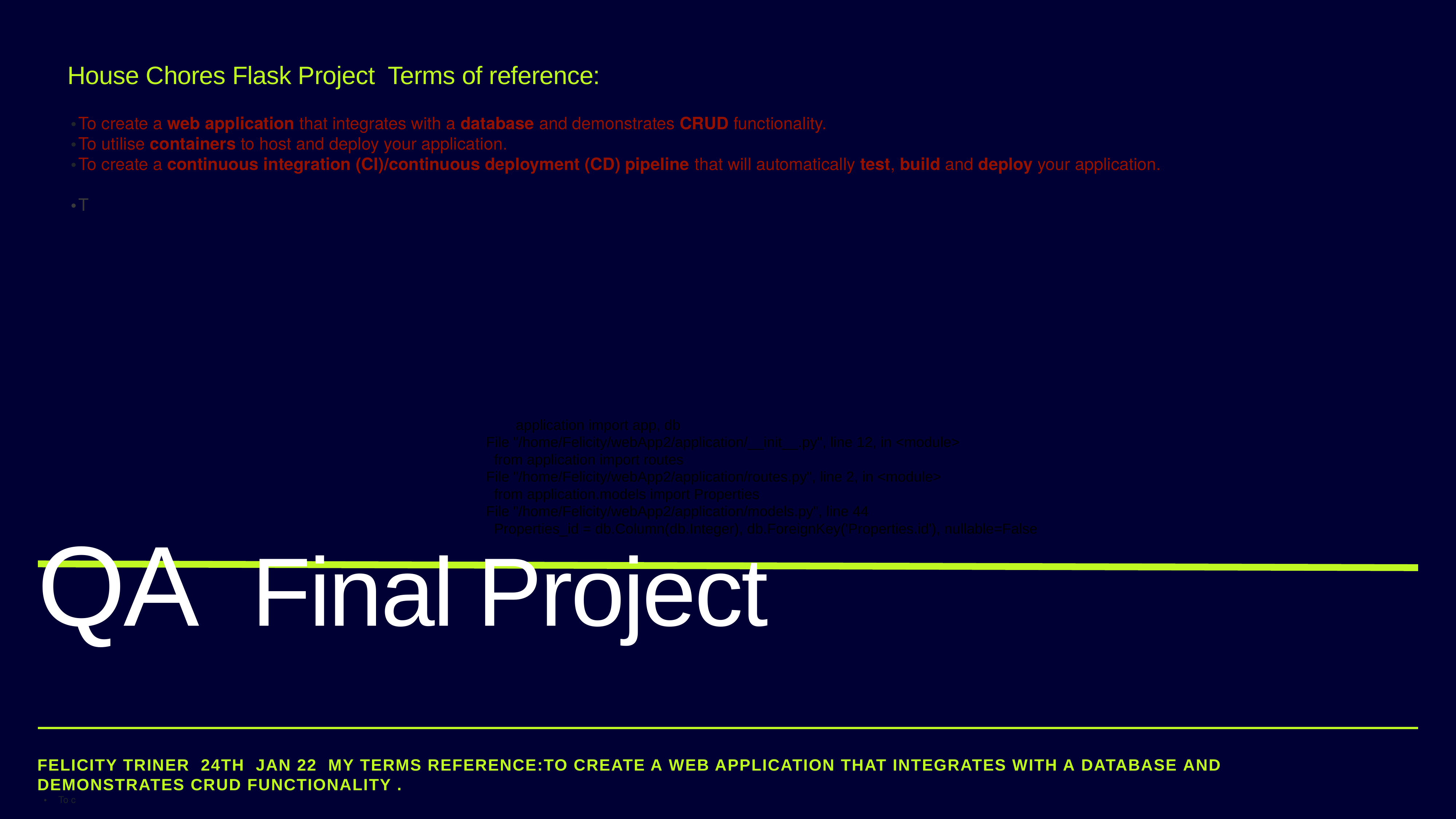

House Chores Flask Project  Terms of reference:

To create a web application that integrates with a database and demonstrates CRUD functionality.
To utilise containers to host and deploy your application.
To create a continuous integration (CI)/continuous deployment (CD) pipeline that will automatically test, build and deploy your application.

T
From application import app, db
  File "/home/Felicity/webApp2/application/__init__.py", line 12, in <module>
    from application import routes
  File "/home/Felicity/webApp2/application/routes.py", line 2, in <module>
    from application.models import Properties
  File "/home/Felicity/webApp2/application/models.py", line 44
    Properties_id = db.Column(db.Integer), db.ForeignKey('Properties.id'), nullable=False
# QA  Final Project
Felicity Triner  24th  Jan 22  My Terms reference:To create a web application that integrates with a database and demonstrates CRUD functionALITY .
To c